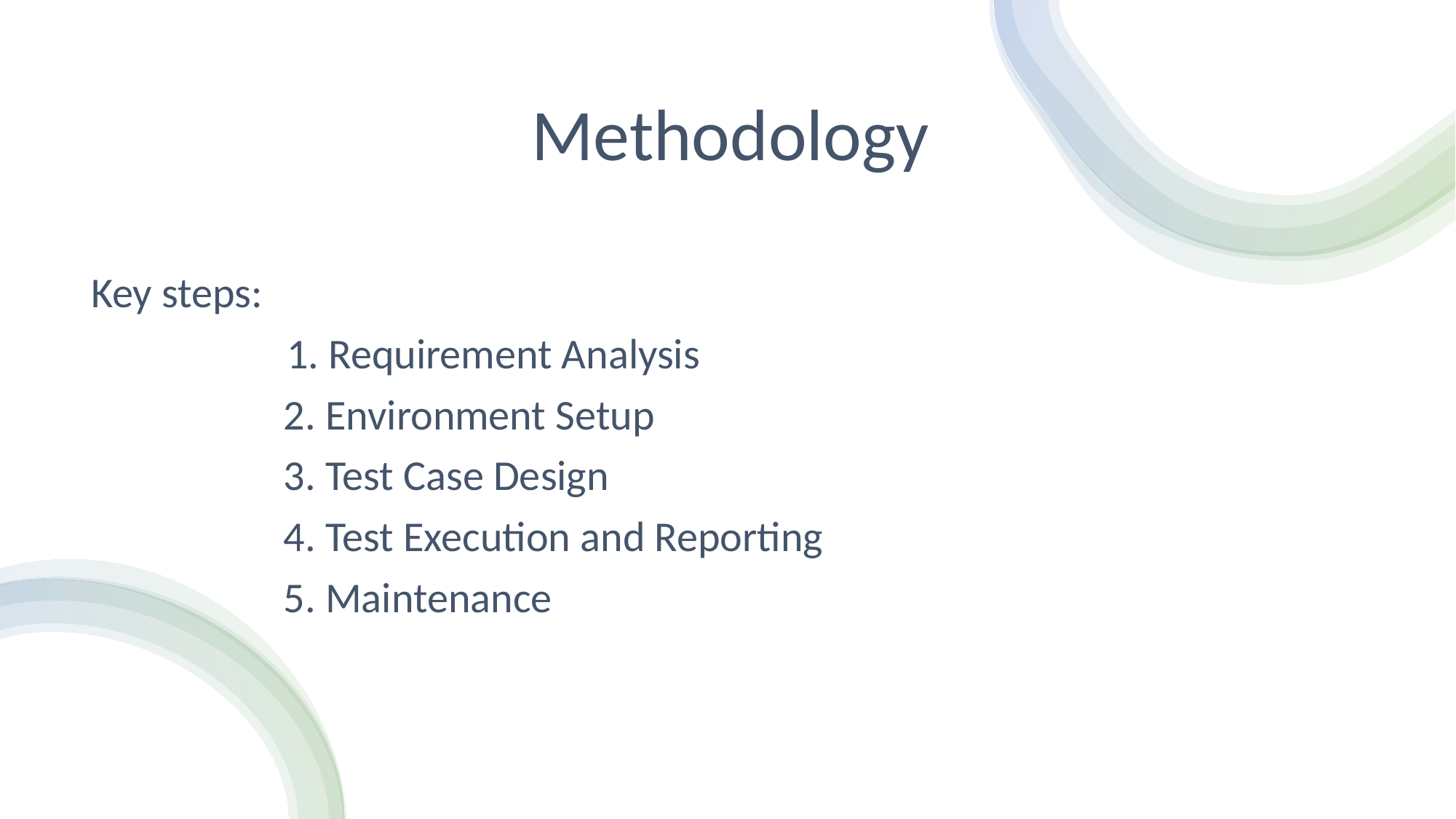

# Methodology

Key steps:
          	         1. Requirement Analysis
                    2. Environment Setup
                    3. Test Case Design
                    4. Test Execution and Reporting
                    5. Maintenance